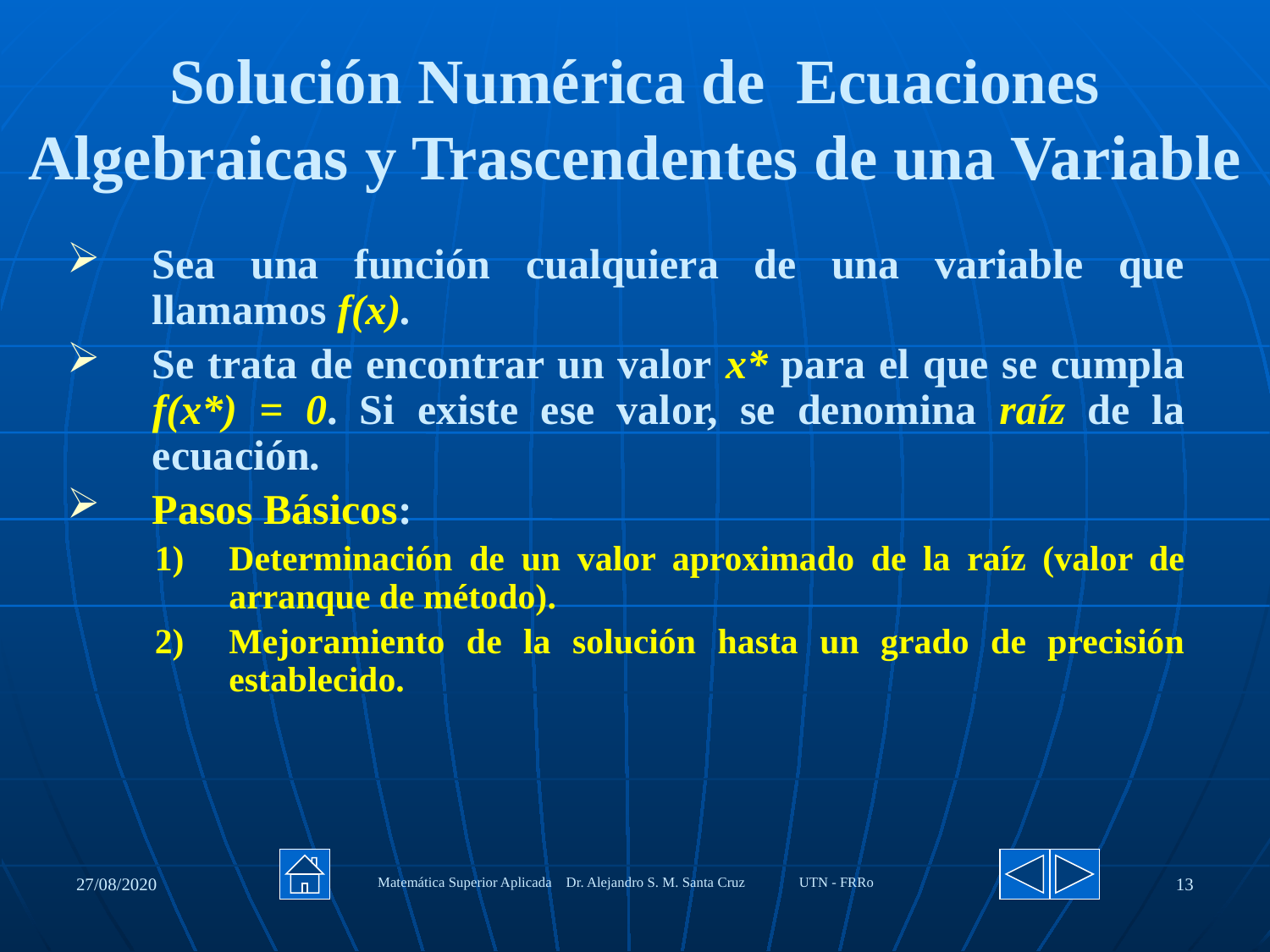

Solución Numérica de  Ecuaciones Algebraicas y Trascendentes de una Variable
Sea una función cualquiera de una variable que llamamos f(x).
Se trata de encontrar un valor x* para el que se cumpla f(x*) = 0. Si existe ese valor, se denomina raíz de la ecuación.
Pasos Básicos:
Determinación de un valor aproximado de la raíz (valor de arranque de método).
Mejoramiento de la solución hasta un grado de precisión establecido.

27/08/2020
Matemática Superior Aplicada    Dr. Alejandro S. M. Santa Cruz               UTN - FRRo
13